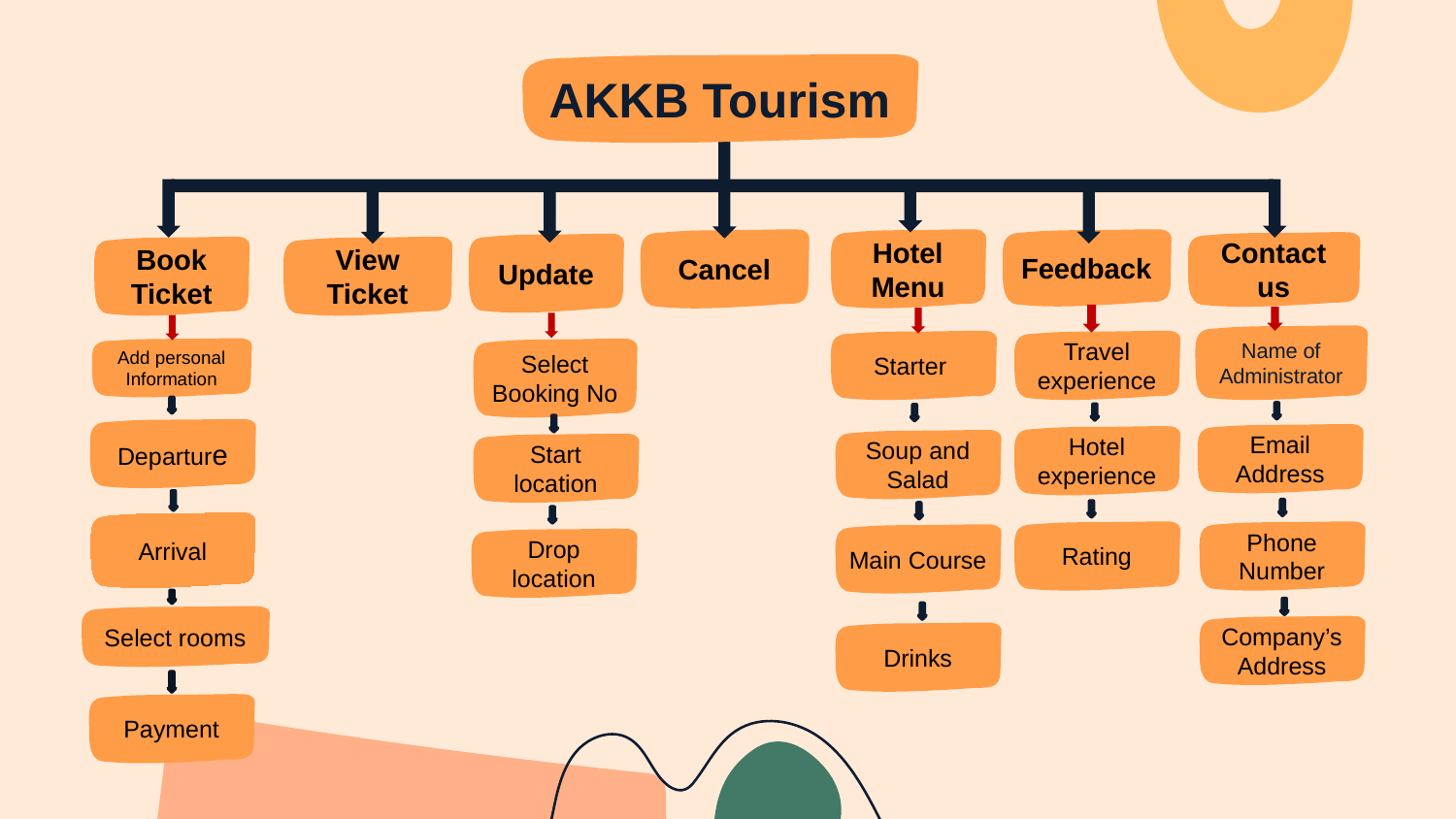

AKKB Tourism

Feedback
Cancel
Hotel Menu
Contact us
Update
Book Ticket
View
Ticket

Name of Administrator
Starter
Travel experience
Add personal Information
Select Booking No

Departure
Email Address
Hotel experience
Soup and Salad
Start location

Arrival
Rating
Phone Number
Main Course
Drop location

Select rooms
Company’s Address
Drinks

Payment